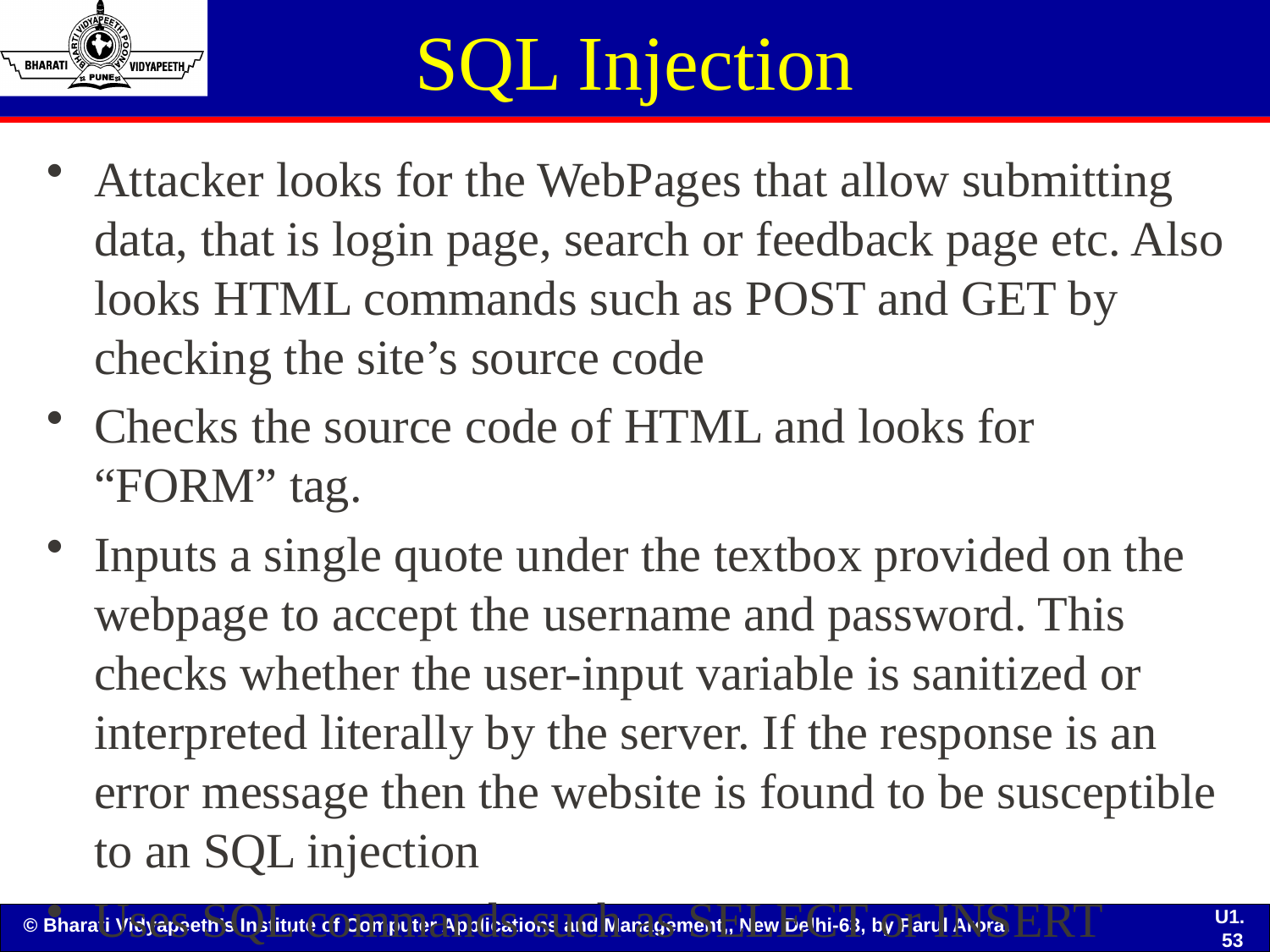

# SQL Injection
Attacker looks for the WebPages that allow submitting data, that is login page, search or feedback page etc. Also looks HTML commands such as POST and GET by checking the site’s source code
Checks the source code of HTML and looks for “FORM” tag.
Inputs a single quote under the textbox provided on the webpage to accept the username and password. This checks whether the user-input variable is sanitized or interpreted literally by the server. If the response is an error message then the website is found to be susceptible to an SQL injection
Uses SQL commands such as SELECT or INSERT